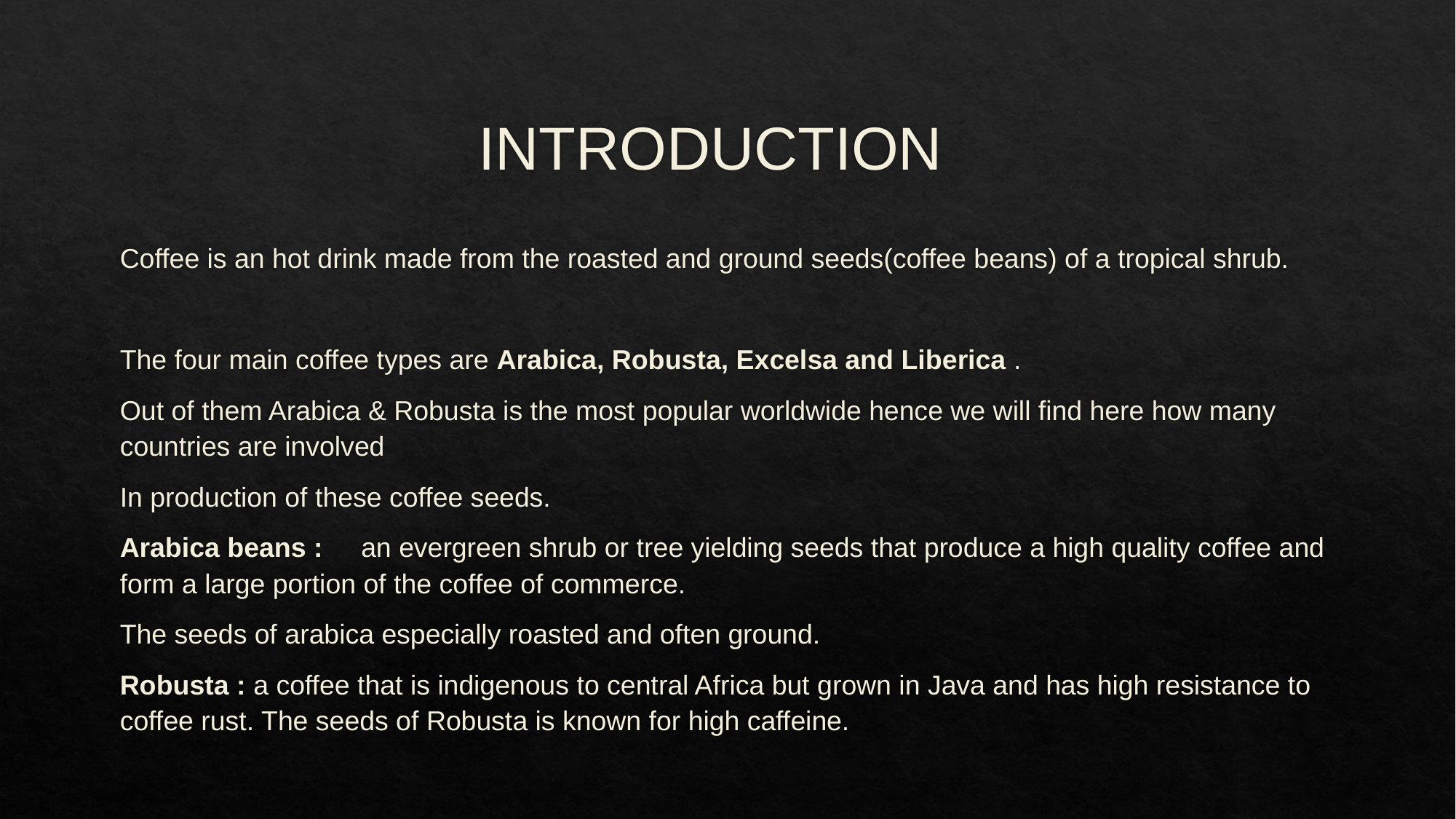

# INTRODUCTION

Coffee is an hot drink made from the roasted and ground seeds(coffee beans) of a tropical shrub.

The four main coffee types are Arabica, Robusta, Excelsa and Liberica .
Out of them Arabica & Robusta is the most popular worldwide hence we will find here how many countries are involved
In production of these coffee seeds.
Arabica beans :     an evergreen shrub or tree yielding seeds that produce a high quality coffee and form a large portion of the coffee of commerce.
The seeds of arabica especially roasted and often ground.
Robusta : a coffee that is indigenous to central Africa but grown in Java and has high resistance to coffee rust. The seeds of Robusta is known for high caffeine.